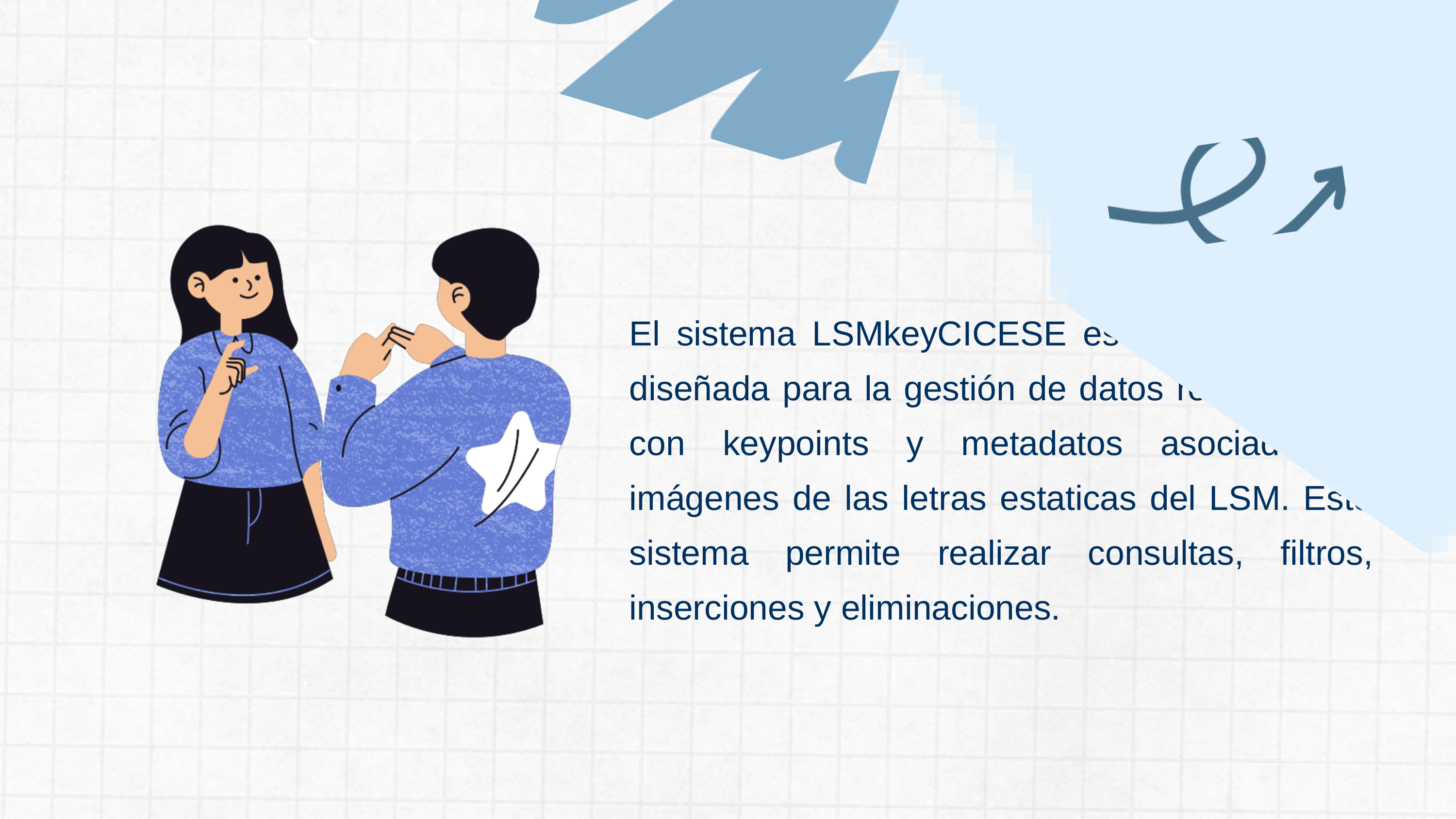

El sistema LSMkeyCICESE es una API REST diseñada para la gestión de datos relacionados con keypoints y metadatos asociados a imágenes de las letras estaticas del LSM. Este sistema permite realizar consultas, filtros, inserciones y eliminaciones.